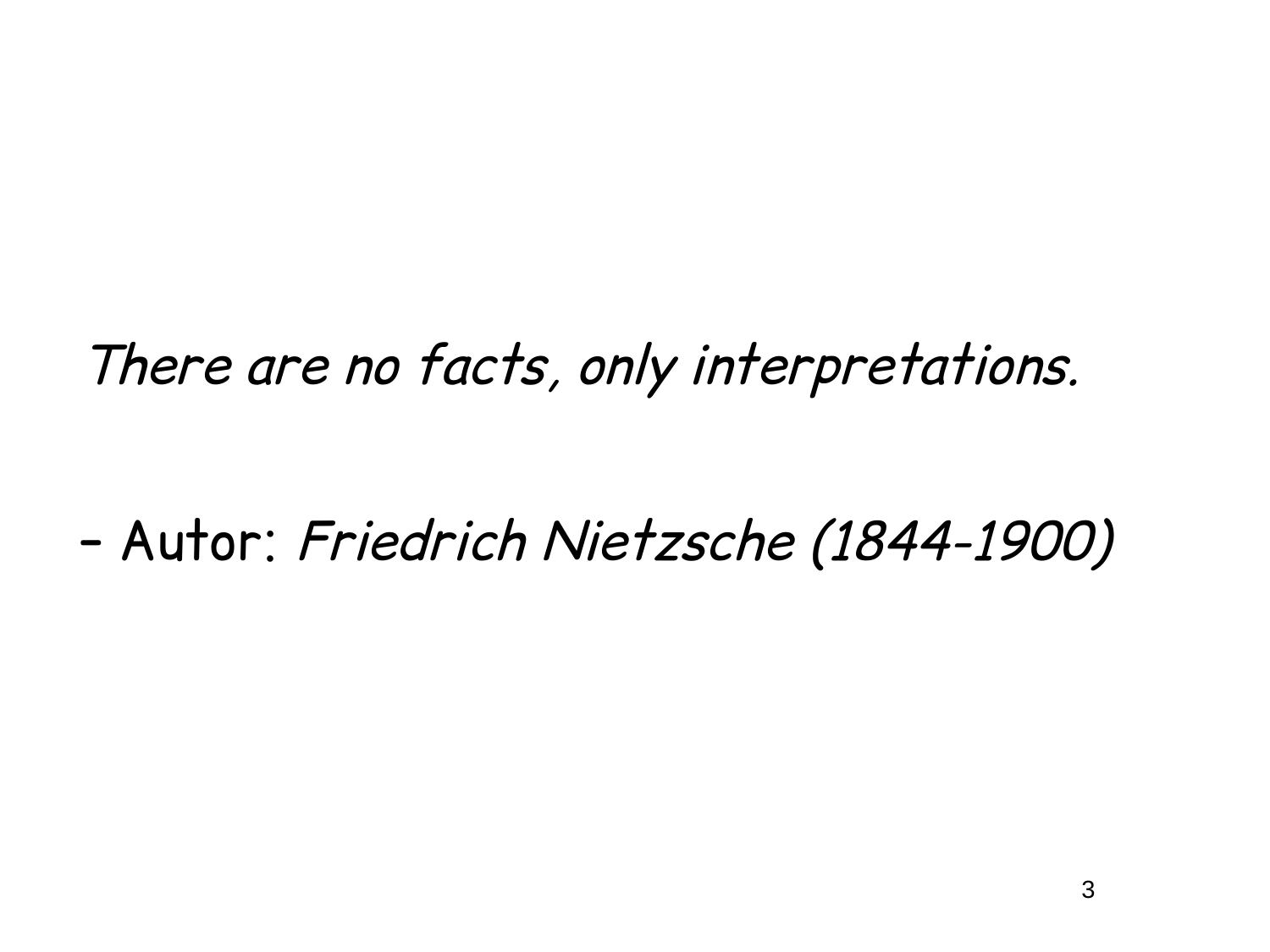

# There are no facts, only interpretations.

– Autor: Friedrich Nietzsche (1844-1900)
3